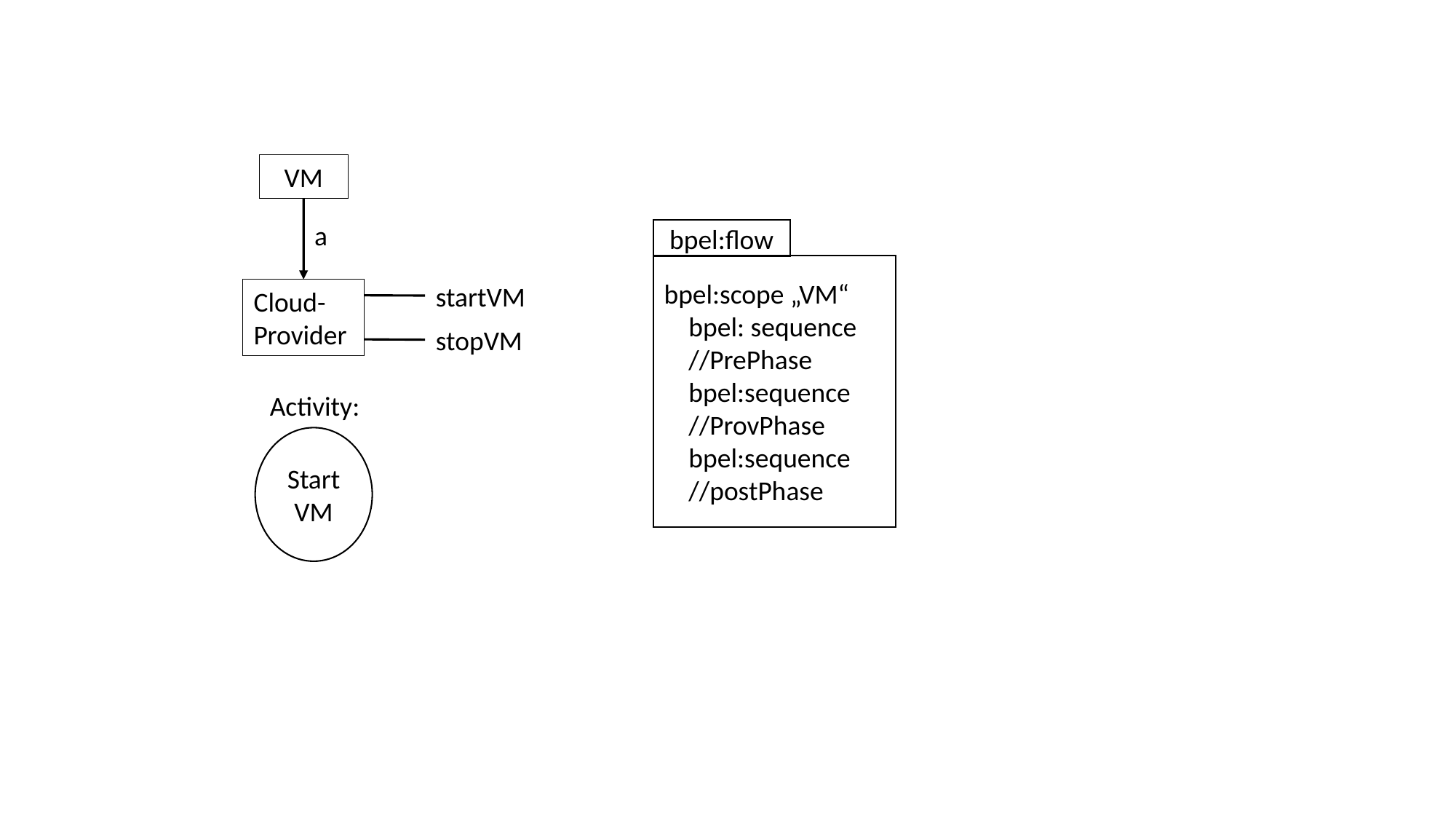

VM
a
bpel:flow
bpel:scope „VM“
    bpel: sequence
    //PrePhase
    bpel:sequence
    //ProvPhase
    bpel:sequence
    //postPhase
startVM
Cloud-
Provider
stopVM
Activity:
Start VM